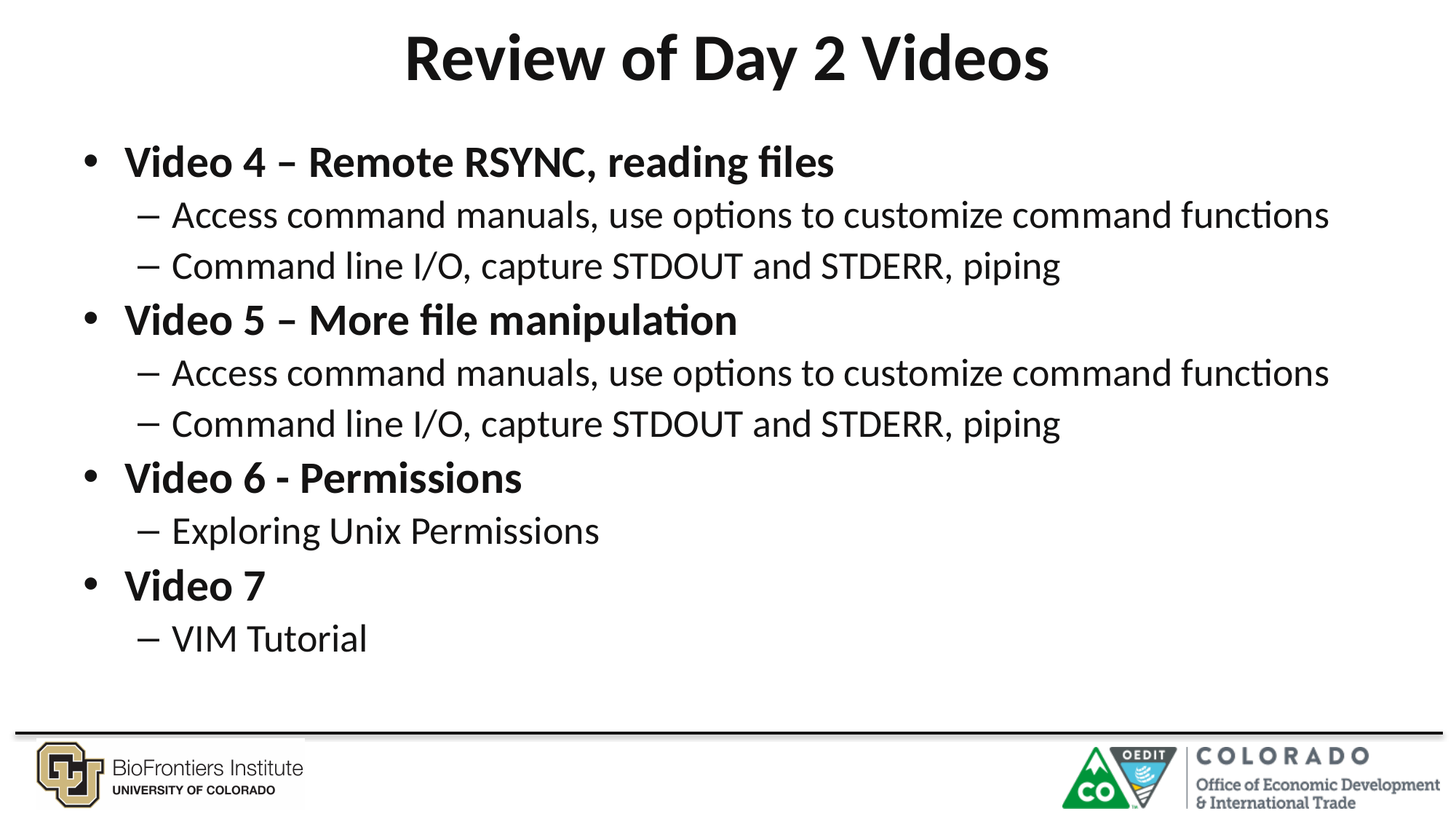

# Review of Day 2 Videos
Video 4 – Remote RSYNC, reading files
Access command manuals, use options to customize command functions
Command line I/O, capture STDOUT and STDERR, piping
Video 5 – More file manipulation
Access command manuals, use options to customize command functions
Command line I/O, capture STDOUT and STDERR, piping
Video 6 - Permissions
Exploring Unix Permissions
Video 7
VIM Tutorial